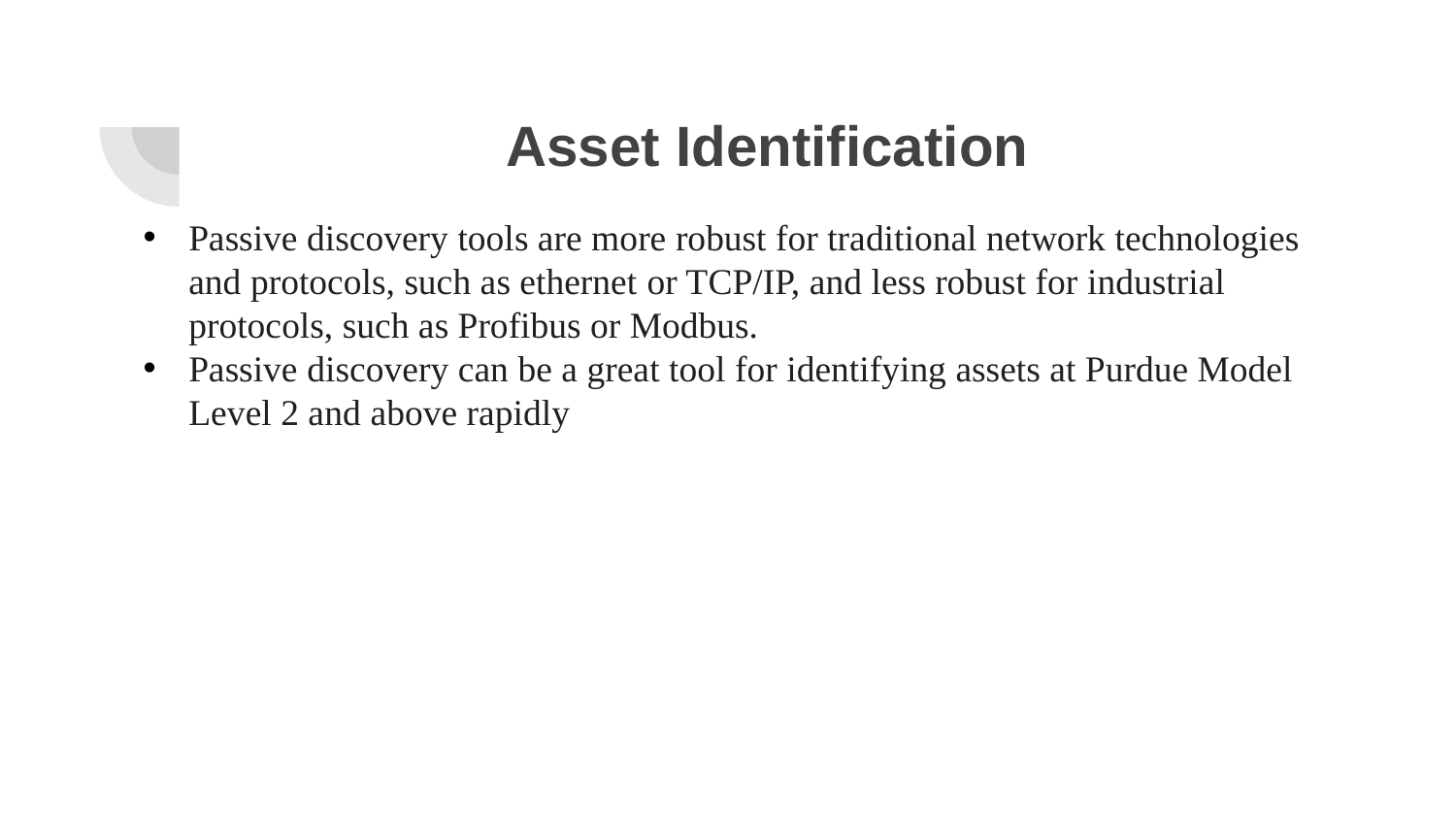

# Asset Identification
Passive discovery tools are more robust for traditional network technologies and protocols, such as ethernet or TCP/IP, and less robust for industrial protocols, such as Profibus or Modbus.
Passive discovery can be a great tool for identifying assets at Purdue Model Level 2 and above rapidly